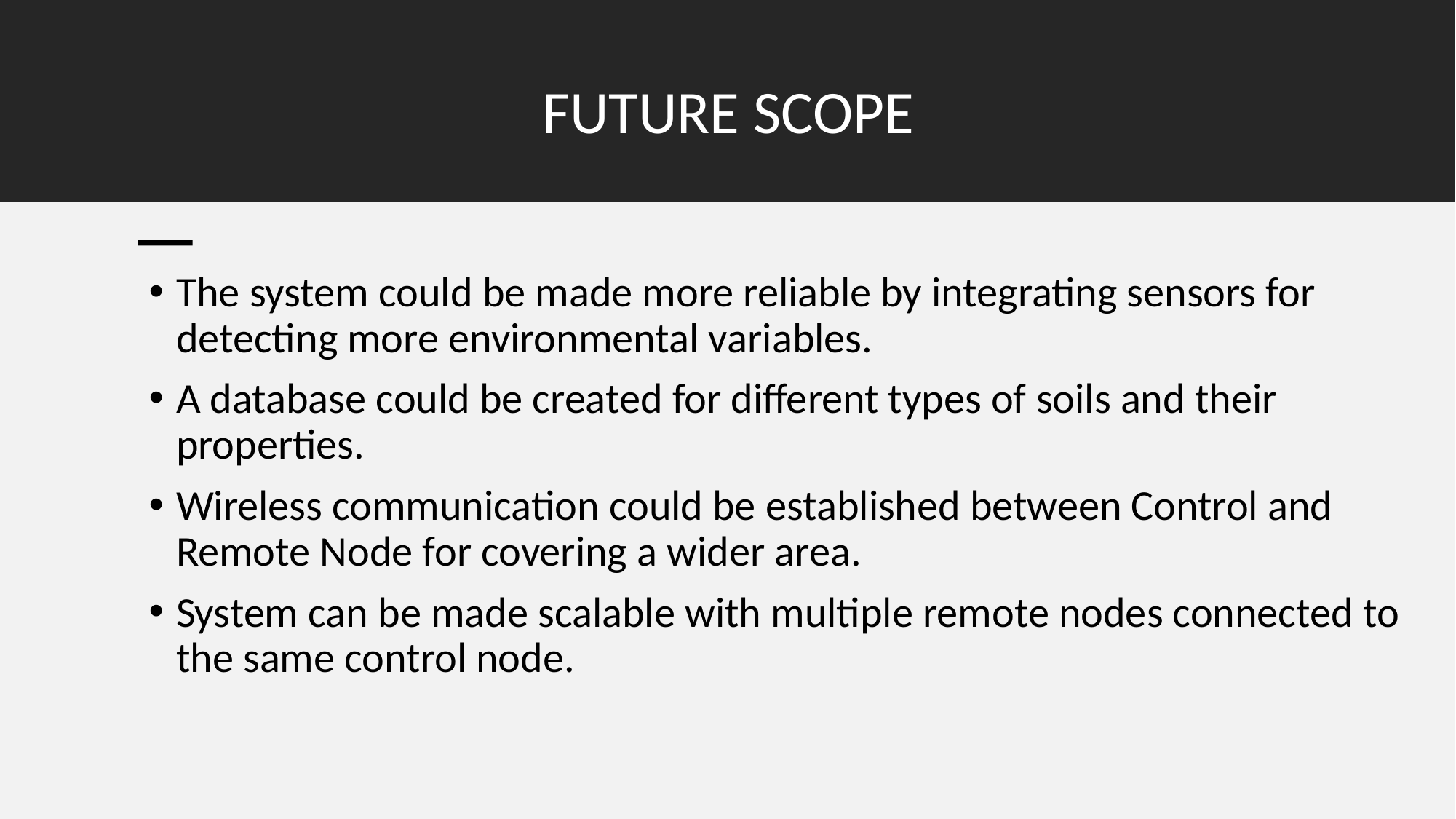

# FUTURE SCOPE

The system could be made more reliable by integrating sensors for detecting more environmental variables.
A database could be created for different types of soils and their properties.
Wireless communication could be established between Control and Remote Node for covering a wider area.
System can be made scalable with multiple remote nodes connected to the same control node.